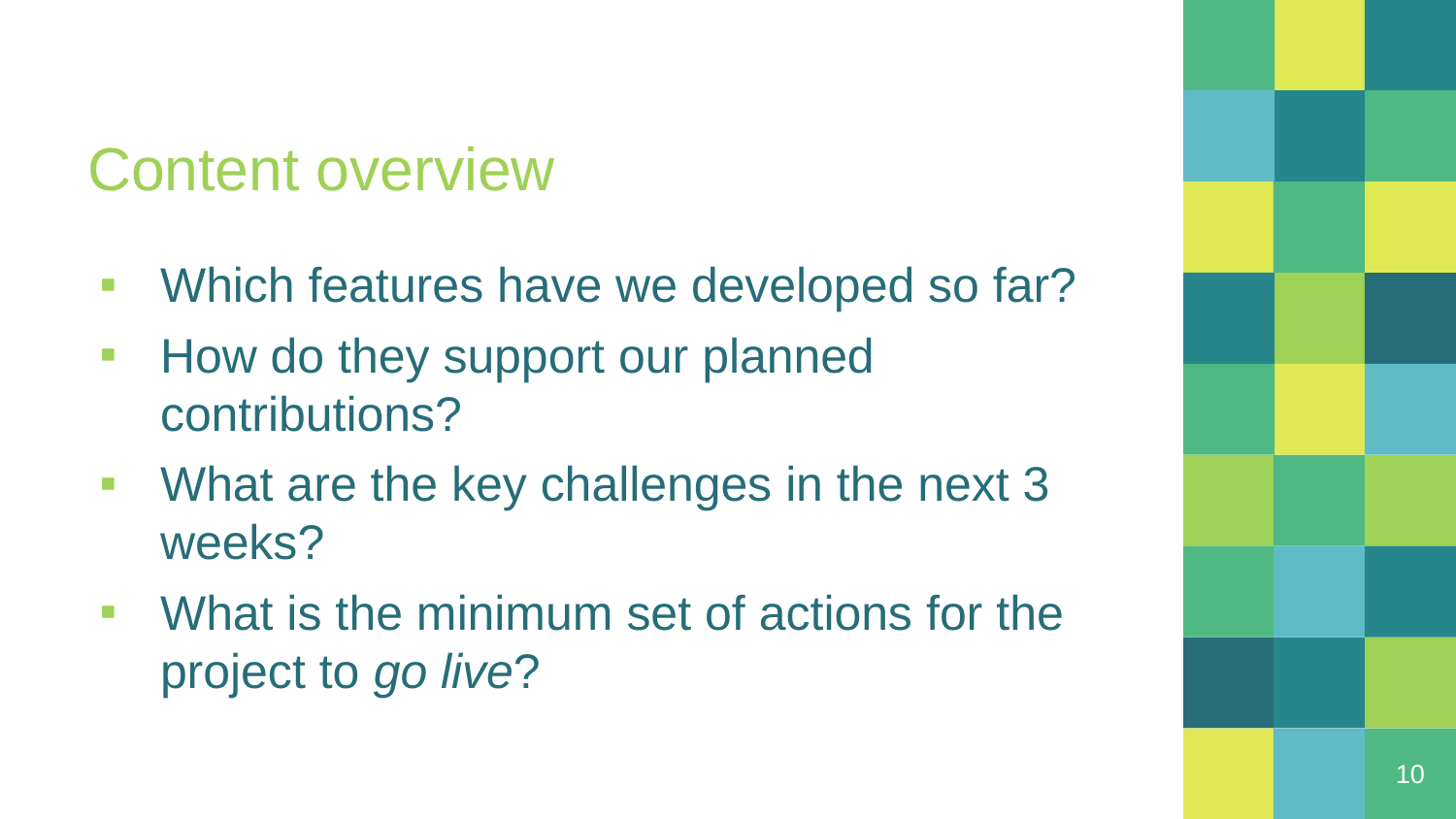

# Content overview
Which features have we developed so far?
How do they support our planned contributions?
What are the key challenges in the next 3 weeks?
What is the minimum set of actions for the project to go live?
10